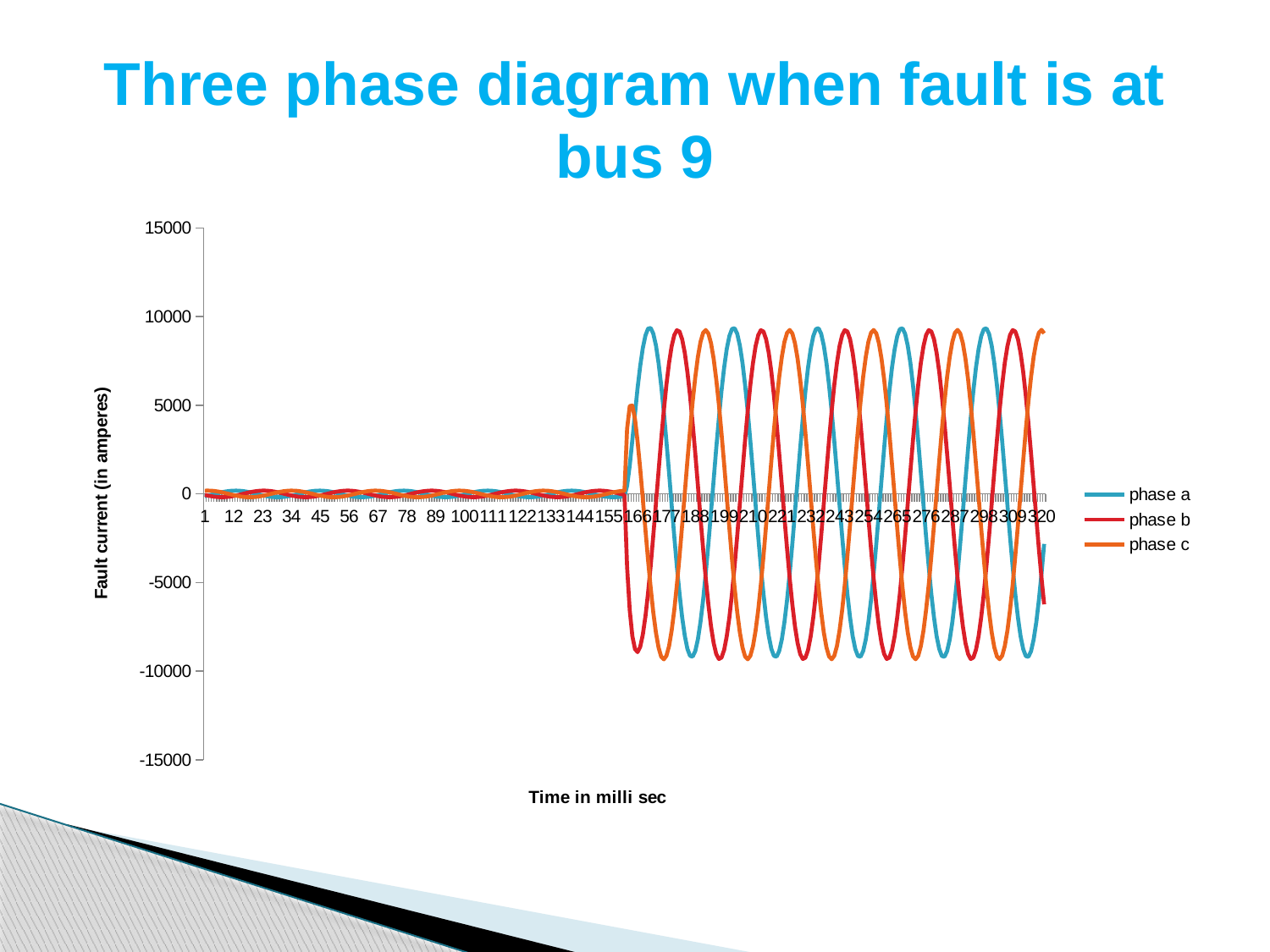

# Three phase diagram when fault is at bus 9

### Chart

| Category |  |  |  |
|---|---|---|---|